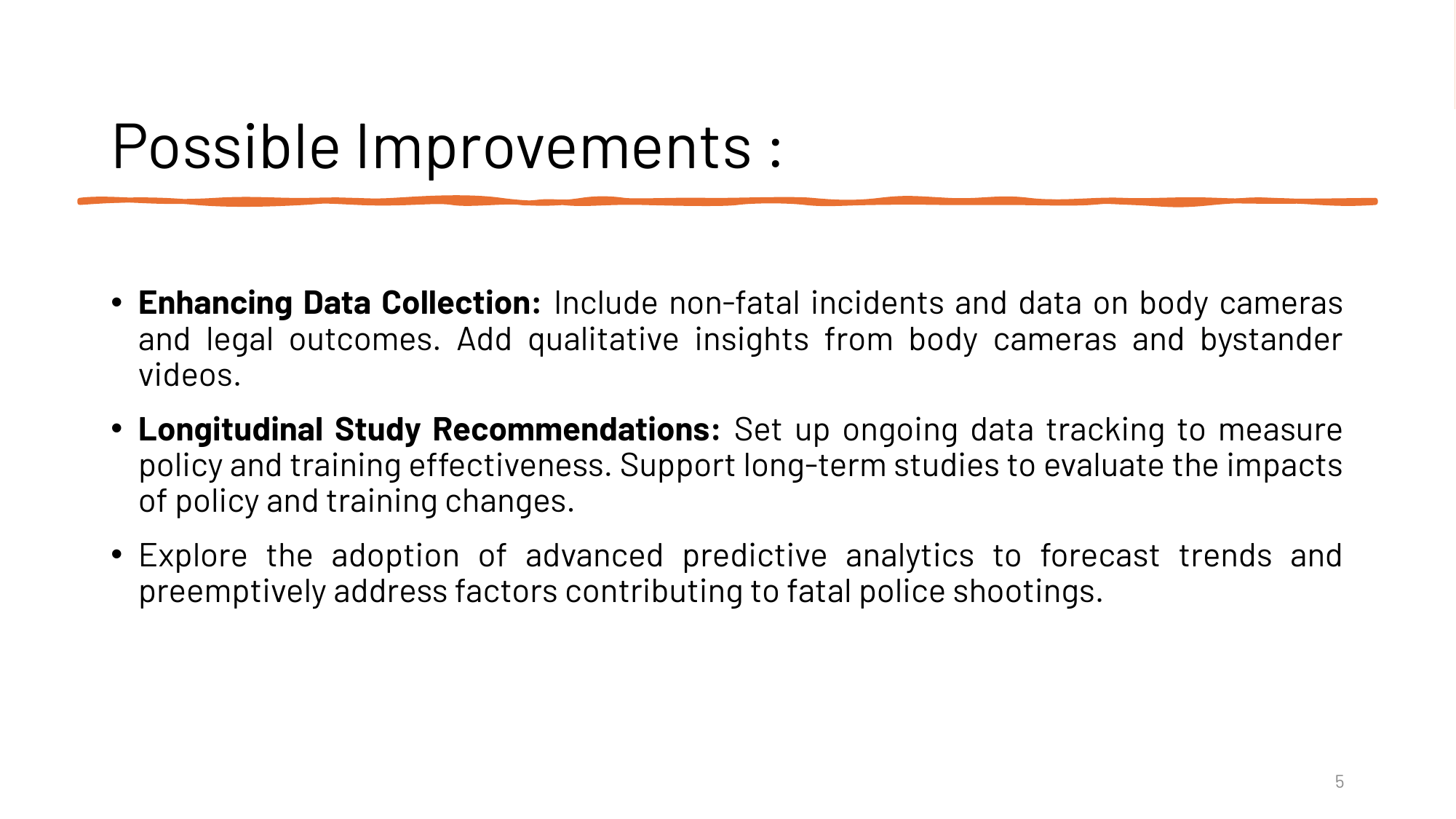

# Possible Improvements :

Enhancing Data Collection: Include non-fatal incidents and data on body cameras and legal outcomes. Add qualitative insights from body cameras and bystander videos.
Longitudinal Study Recommendations: Set up ongoing data tracking to measure policy and training effectiveness. Support long-term studies to evaluate the impacts of policy and training changes.
Explore the adoption of advanced predictive analytics to forecast trends and preemptively address factors contributing to fatal police shootings.

5